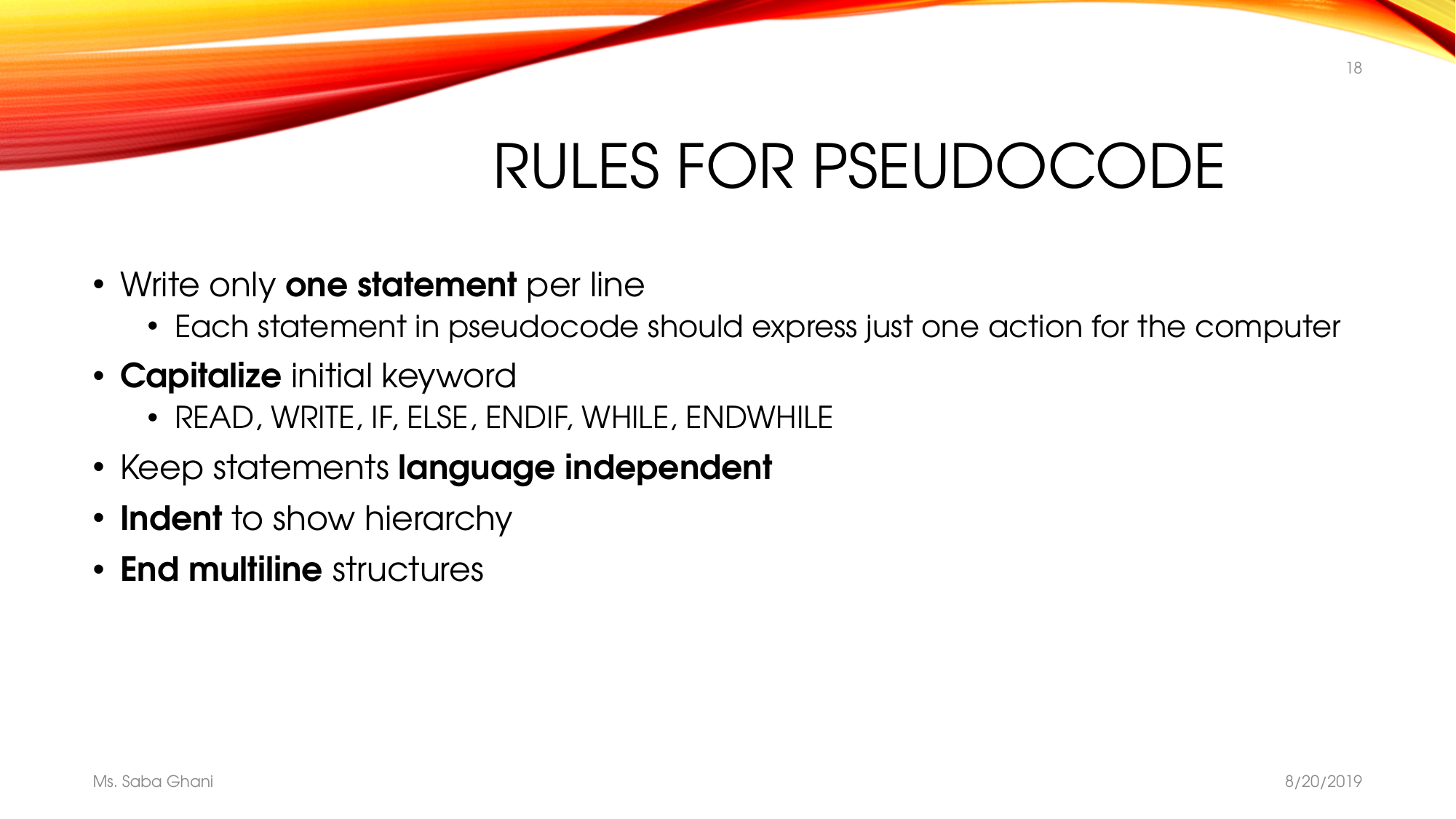

18
# Rules for Pseudocode
Write only one statement per line
Each statement in pseudocode should express just one action for the computer
Capitalize initial keyword
READ, WRITE, IF, ELSE, ENDIF, WHILE, ENDWHILE
Keep statements language independent
Indent to show hierarchy
End multiline structures
Ms. Saba Ghani
8/20/2019